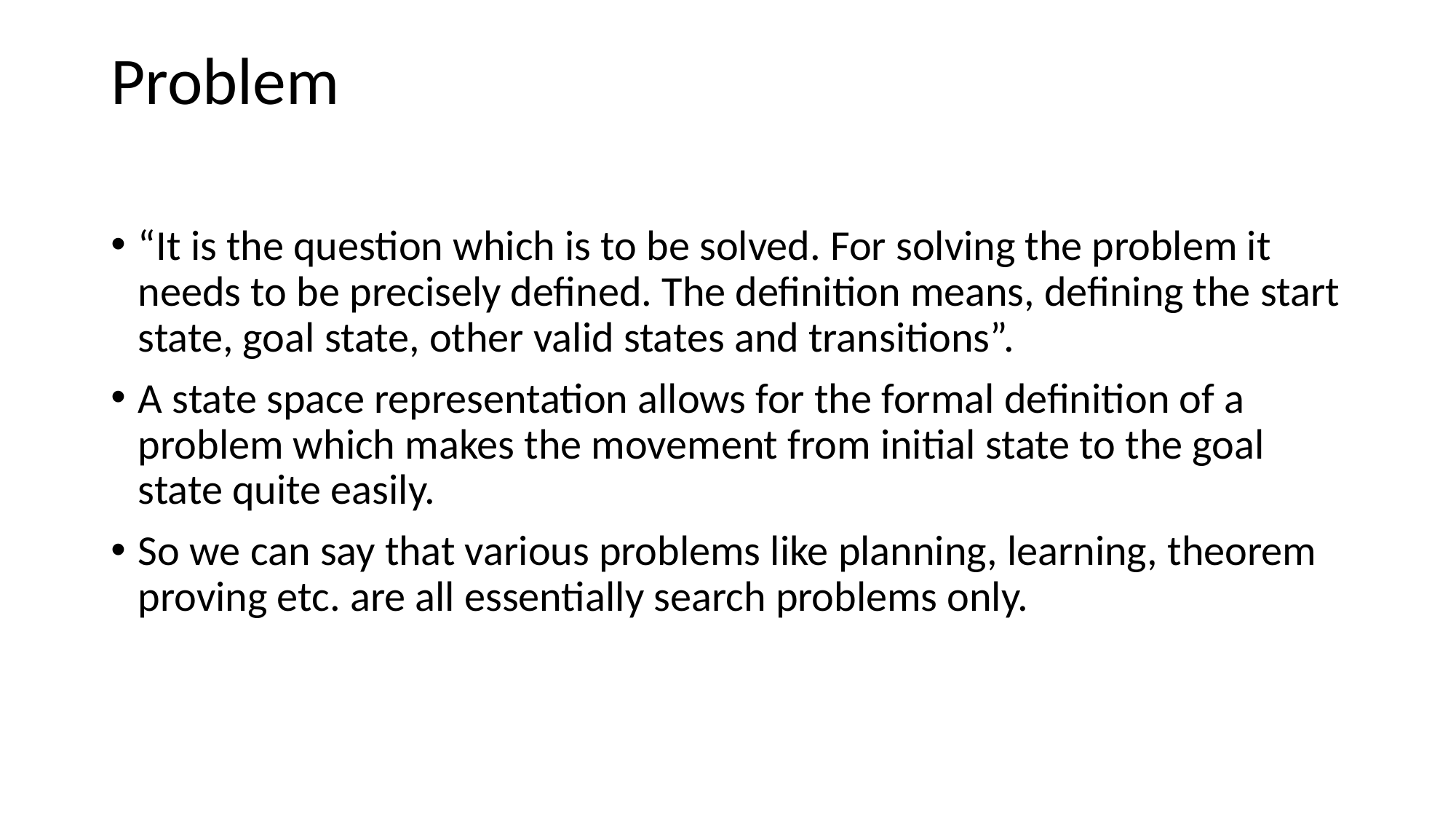

# Problem
“It is the question which is to be solved. For solving the problem it needs to be precisely defined. The definition means, defining the start state, goal state, other valid states and transitions”.
A state space representation allows for the formal definition of a problem which makes the movement from initial state to the goal state quite easily.
So we can say that various problems like planning, learning, theorem proving etc. are all essentially search problems only.